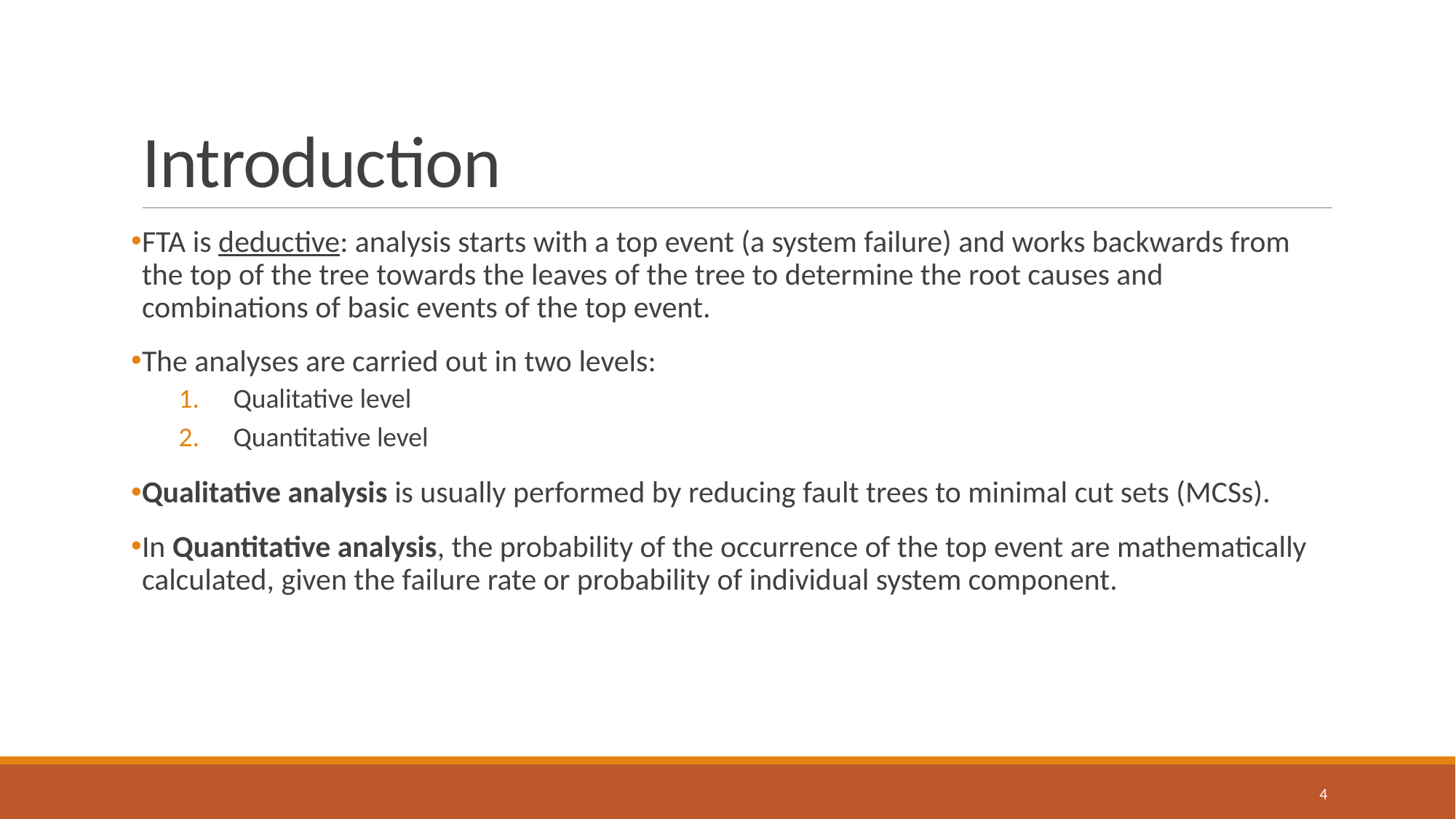

# Introduction
FTA is deductive: analysis starts with a top event (a system failure) and works backwards from the top of the tree towards the leaves of the tree to determine the root causes and combinations of basic events of the top event.
The analyses are carried out in two levels:
Qualitative level
Quantitative level
Qualitative analysis is usually performed by reducing fault trees to minimal cut sets (MCSs).
In Quantitative analysis, the probability of the occurrence of the top event are mathematically calculated, given the failure rate or probability of individual system component.

4